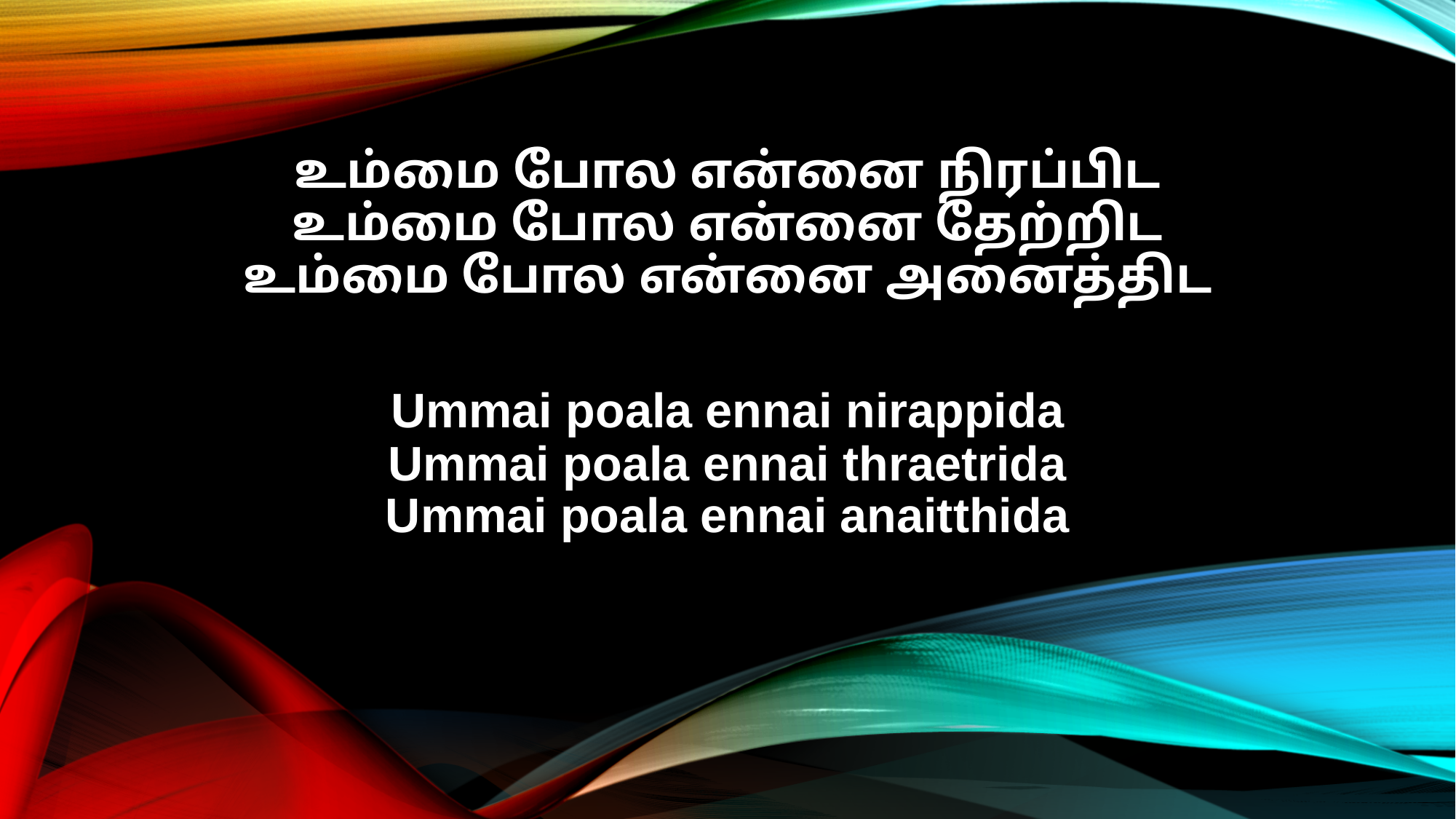

உம்மை போல என்னை நிரப்பிட
உம்மை போல என்னை தேற்றிட
உம்மை போல என்னை அனைத்திட

Ummai poala ennai nirappida
Ummai poala ennai thraetrida
Ummai poala ennai anaitthida